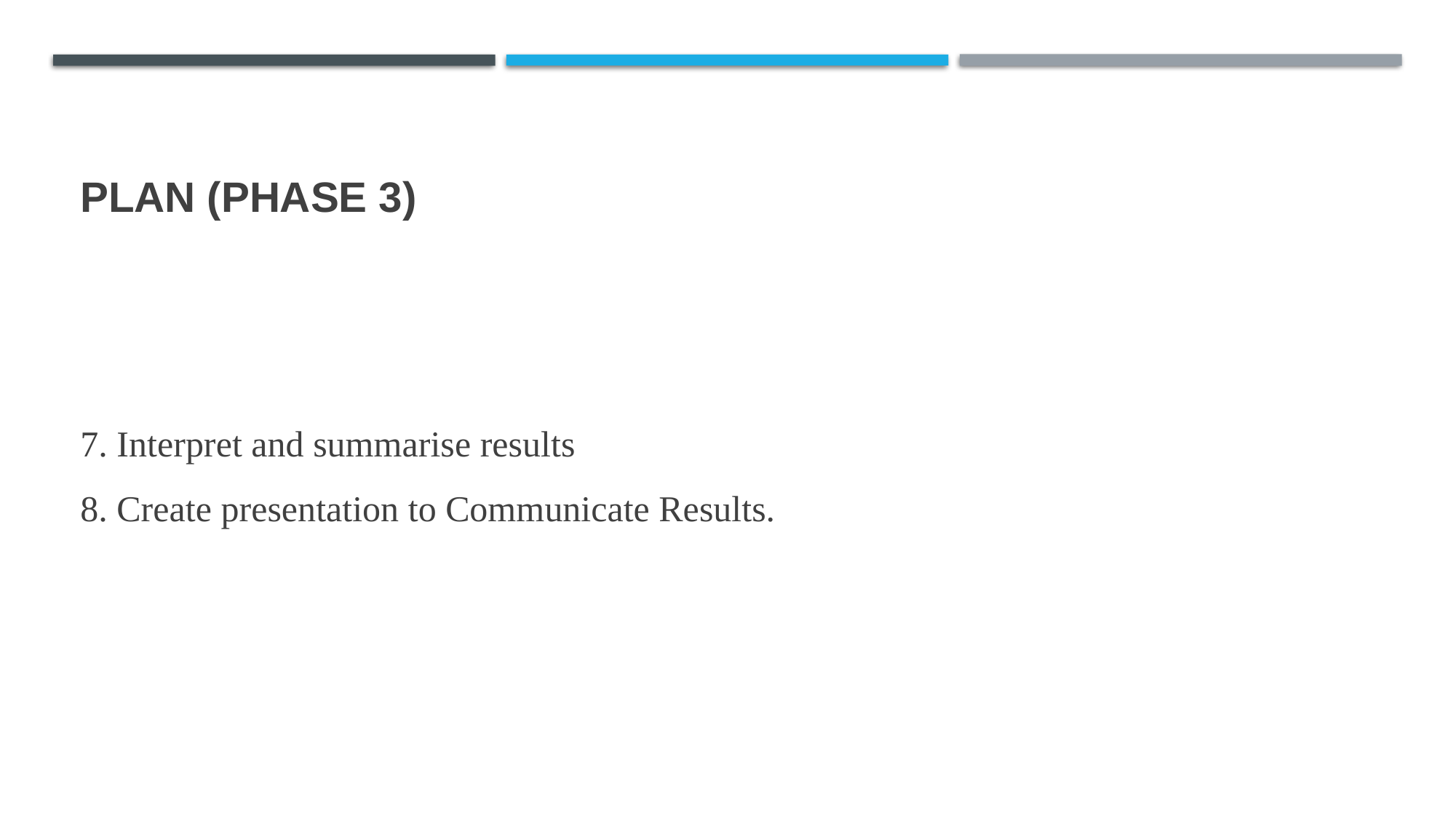

# Plan (phase 3)
7. Interpret and summarise results
8. Create presentation to Communicate Results.